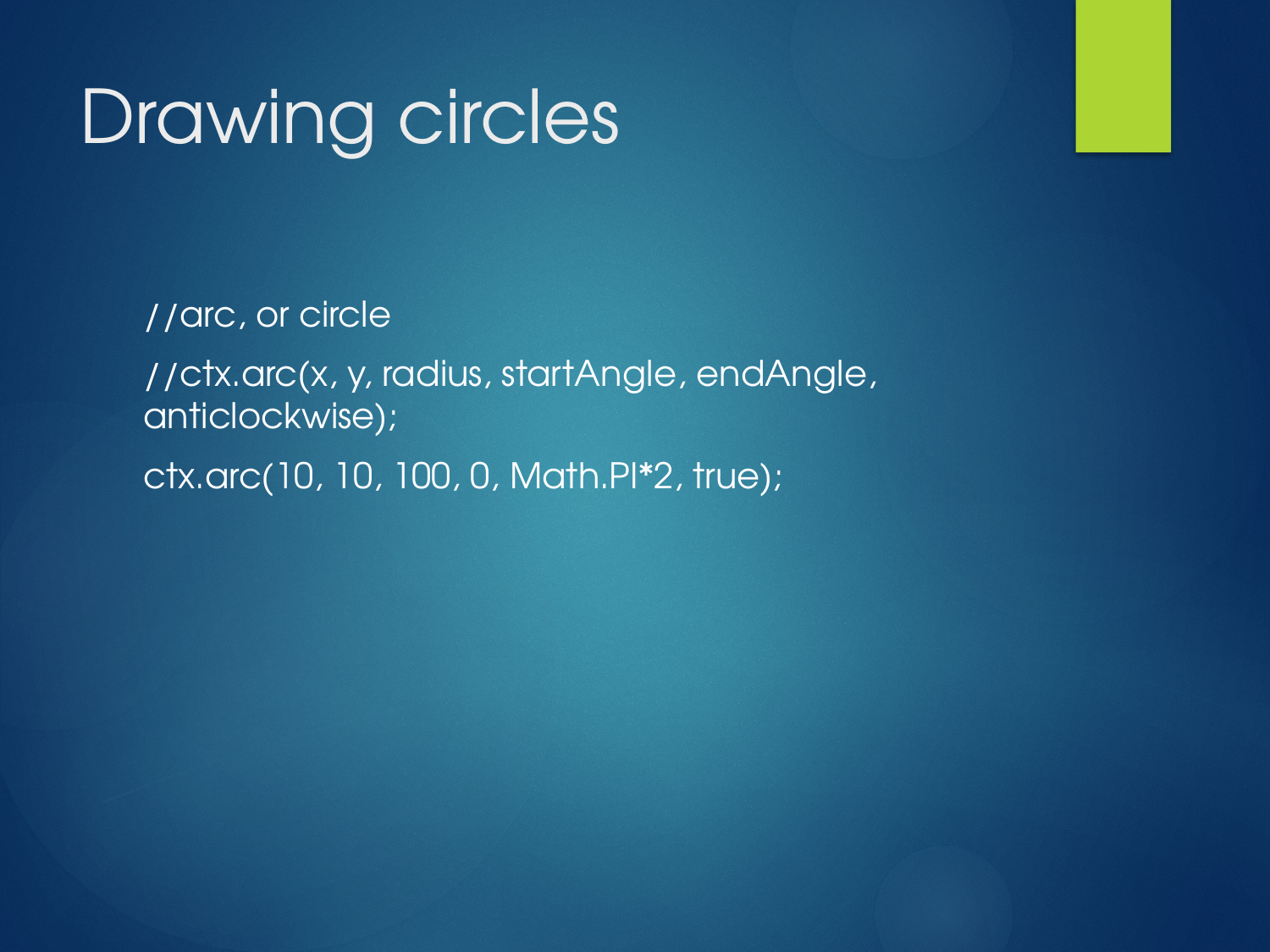

# Drawing circles
//arc, or circle
//ctx.arc(x, y, radius, startAngle, endAngle, anticlockwise);
ctx.arc(10, 10, 100, 0, Math.PI*2, true);